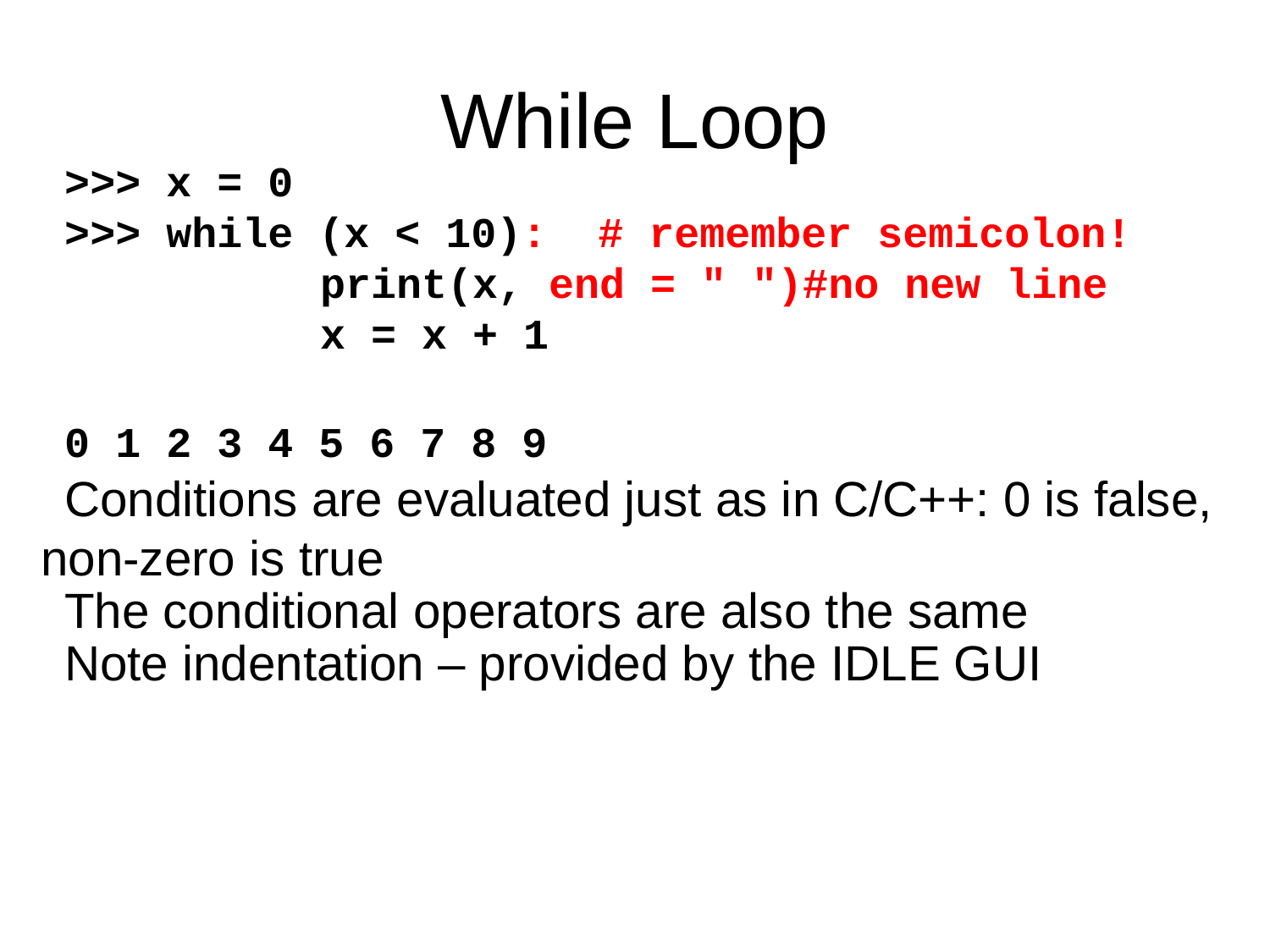

While Loop
>>> x = 0
>>> while (x < 10):  # remember semicolon!
	      print(x, end = " ")#no new line
	      x = x + 1

0 1 2 3 4 5 6 7 8 9
Conditions are evaluated just as in C/C++: 0 is false, non-zero is true
The conditional operators are also the same
Note indentation – provided by the IDLE GUI
23